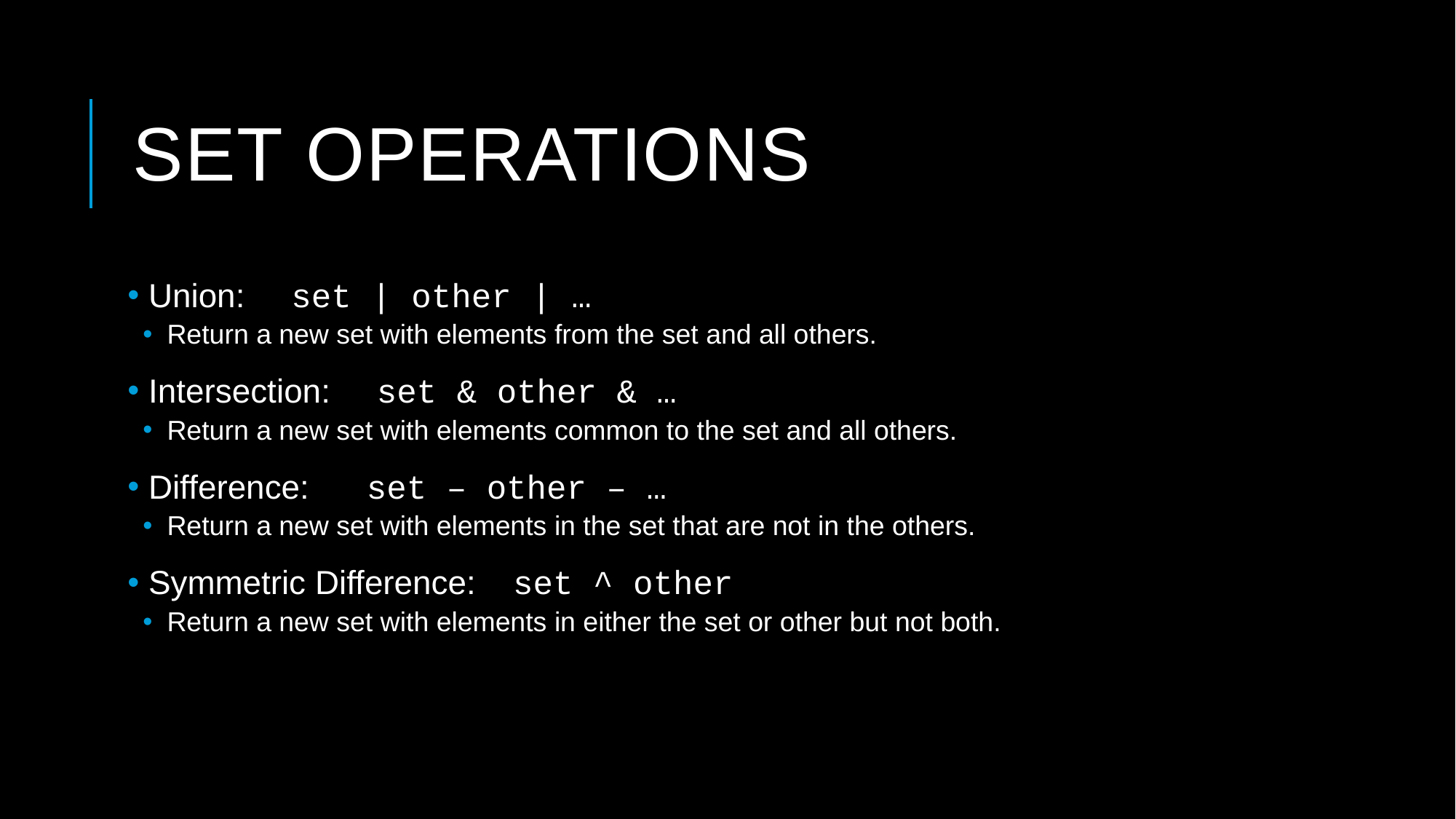

# Set operations
 Union:     set | other | …
 Return a new set with elements from the set and all others.
 Intersection:     set & other & …
 Return a new set with elements common to the set and all others.
 Difference:     set – other – …
 Return a new set with elements in the set that are not in the others.
 Symmetric Difference:    set ^ other
 Return a new set with elements in either the set or other but not both.